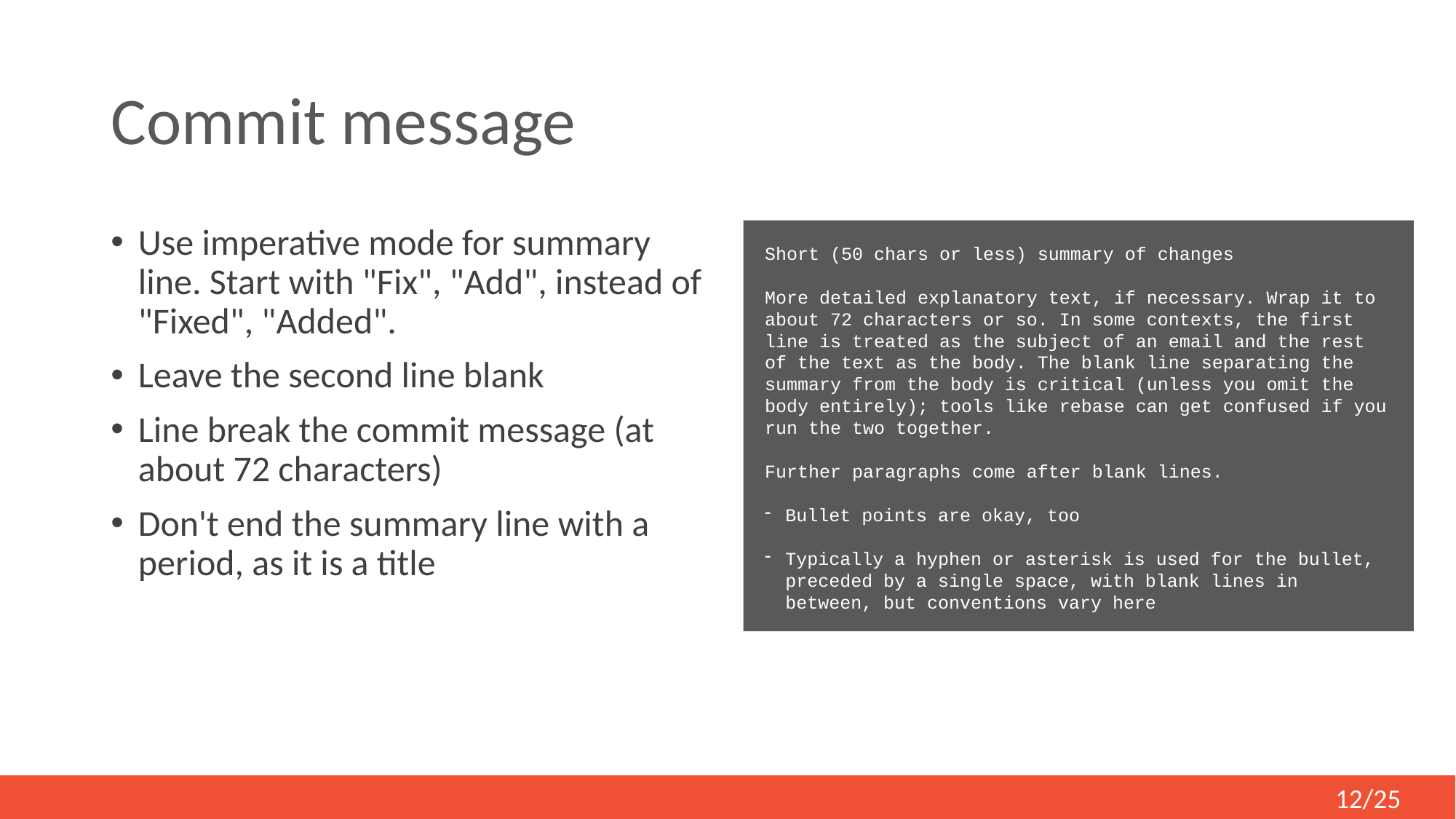

# Commit message
Use imperative mode for summary line. Start with "Fix", "Add", instead of "Fixed", "Added".
Leave the second line blank
Line break the commit message (at about 72 characters)
Don't end the summary line with a period, as it is a title
Short (50 chars or less) summary of changes

More detailed explanatory text, if necessary. Wrap it to about 72 characters or so. In some contexts, the first line is treated as the subject of an email and the rest of the text as the body. The blank line separating the summary from the body is critical (unless you omit the body entirely); tools like rebase can get confused if you run the two together.

Further paragraphs come after blank lines.

Bullet points are okay, too

Typically a hyphen or asterisk is used for the bullet, preceded by a single space, with blank lines in between, but conventions vary here
12/25